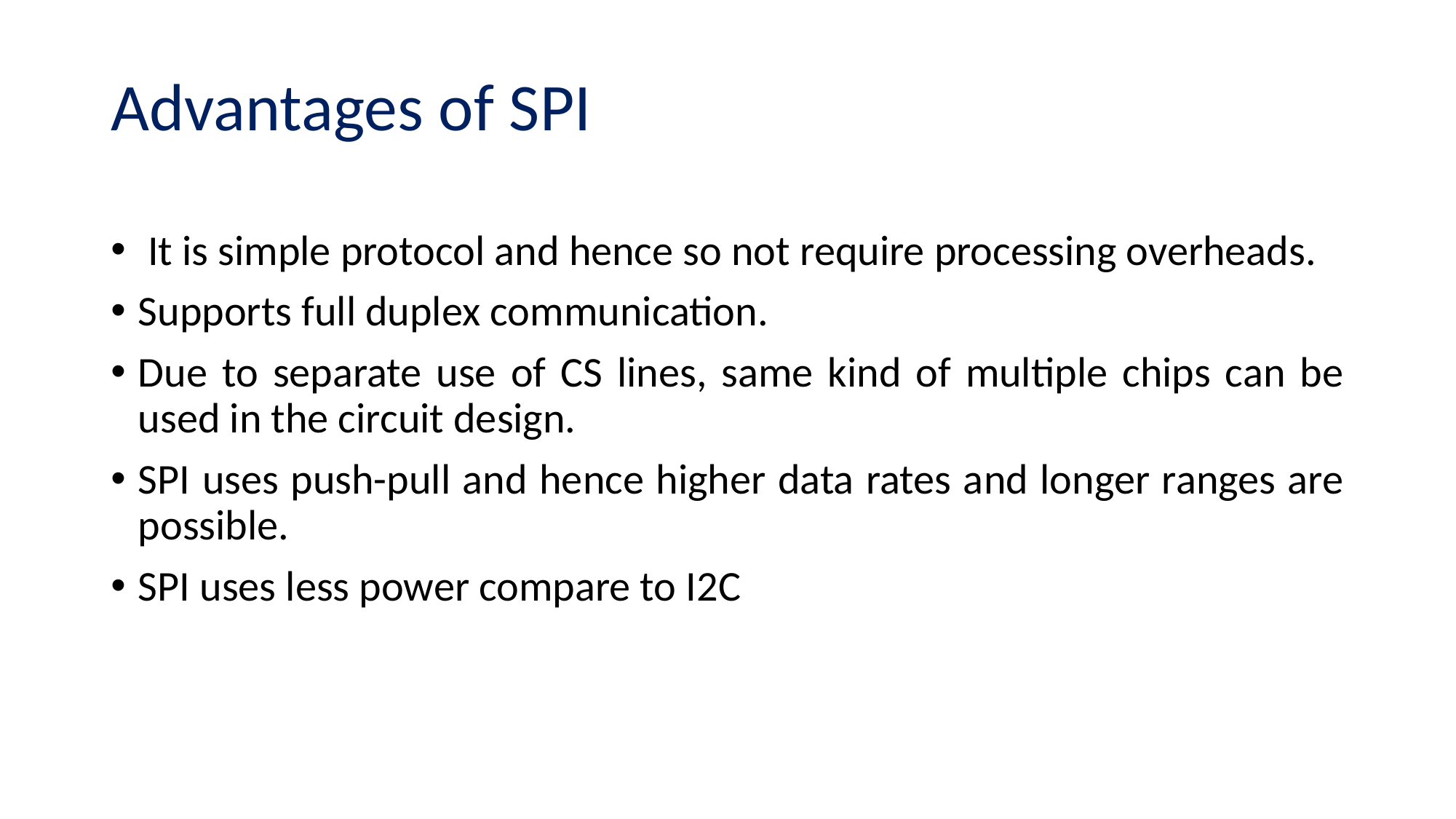

# Advantages of SPI
 It is simple protocol and hence so not require processing overheads.
Supports full duplex communication.
Due to separate use of CS lines, same kind of multiple chips can be used in the circuit design.
SPI uses push-pull and hence higher data rates and longer ranges are possible.
SPI uses less power compare to I2C